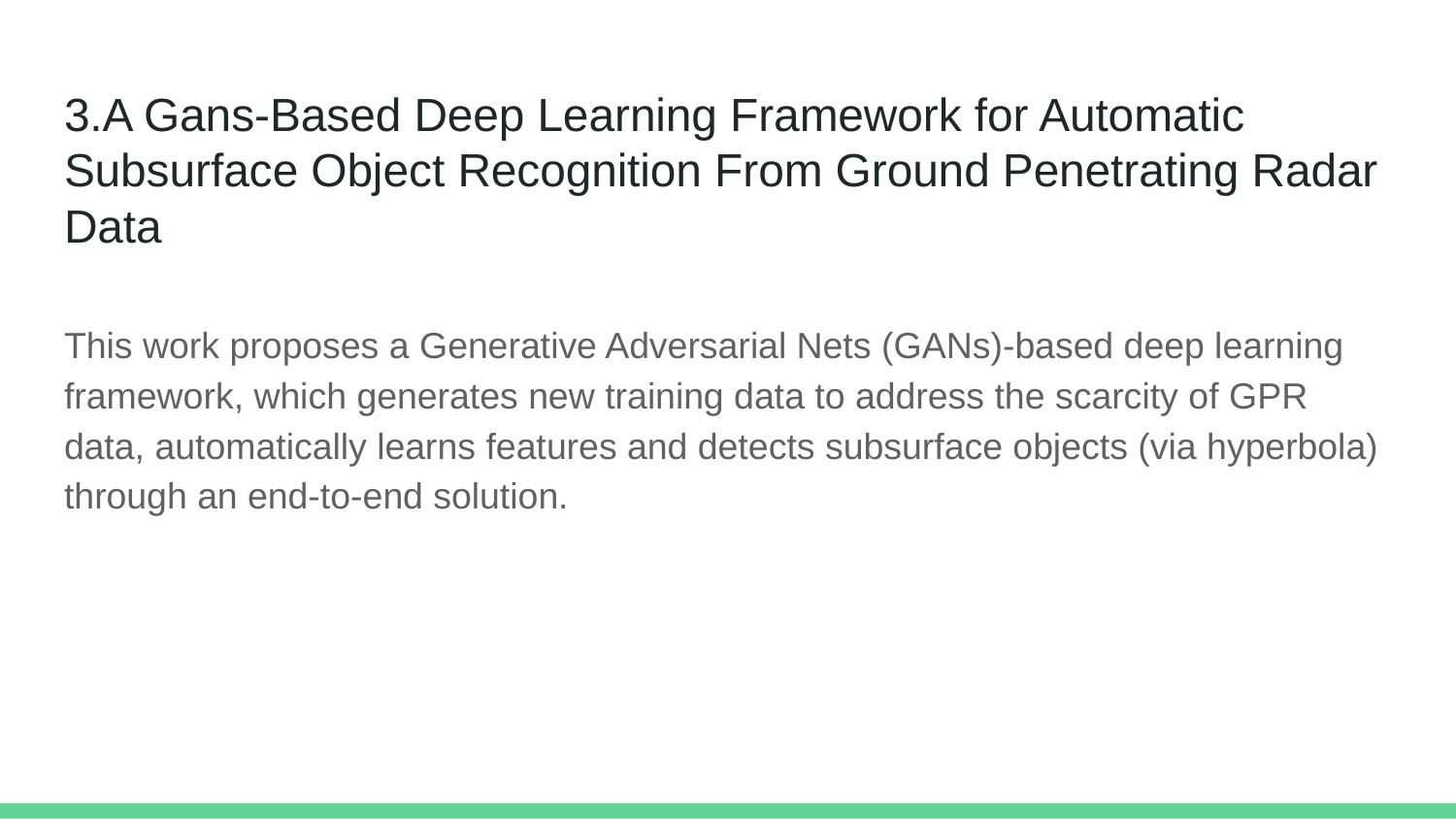

# 3.A Gans-Based Deep Learning Framework for Automatic Subsurface Object Recognition From Ground Penetrating Radar Data
This work proposes a Generative Adversarial Nets (GANs)-based deep learning framework, which generates new training data to address the scarcity of GPR data, automatically learns features and detects subsurface objects (via hyperbola) through an end-to-end solution.